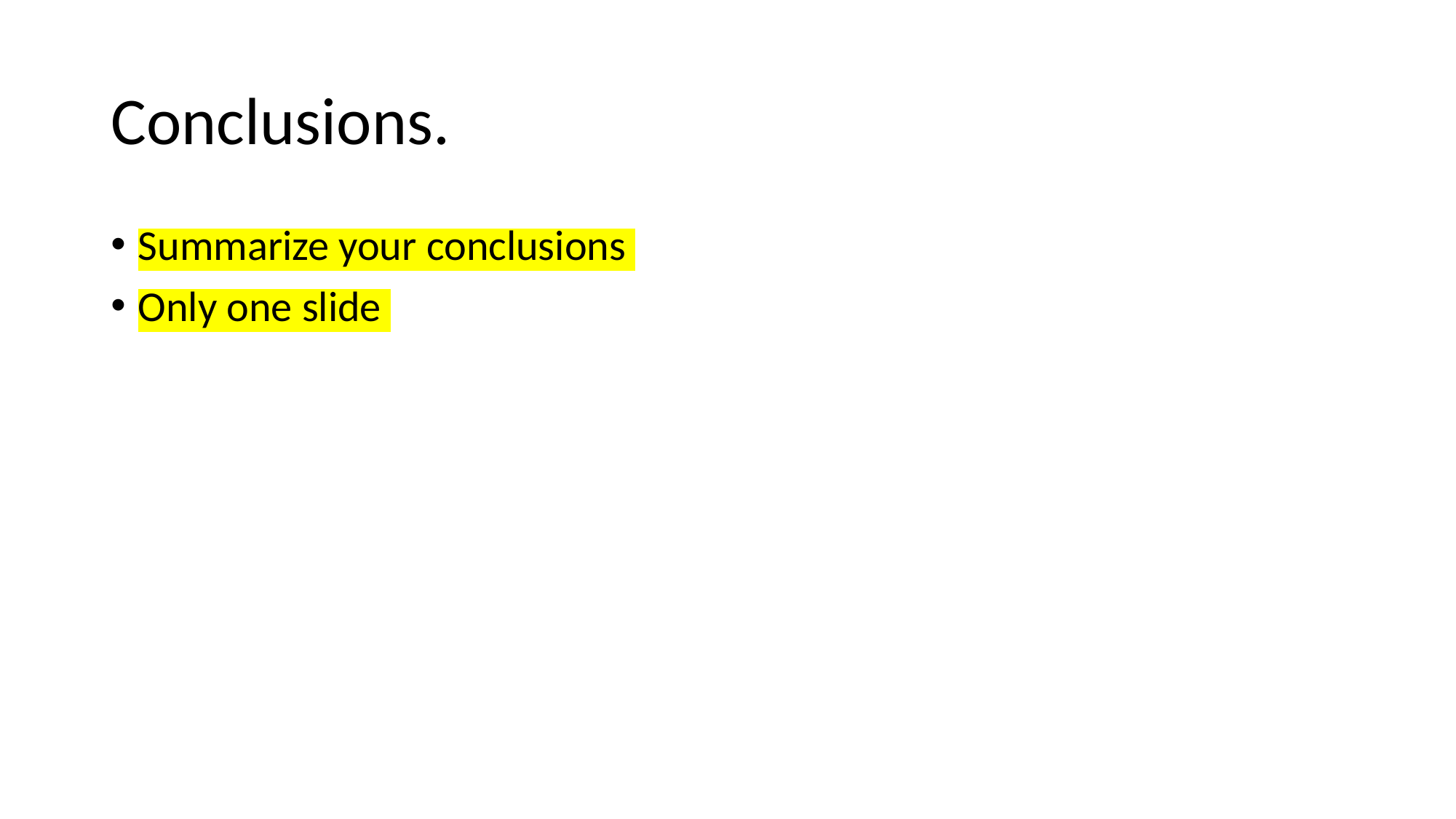

# Conclusions.
Summarize your conclusions
Only one slide
21